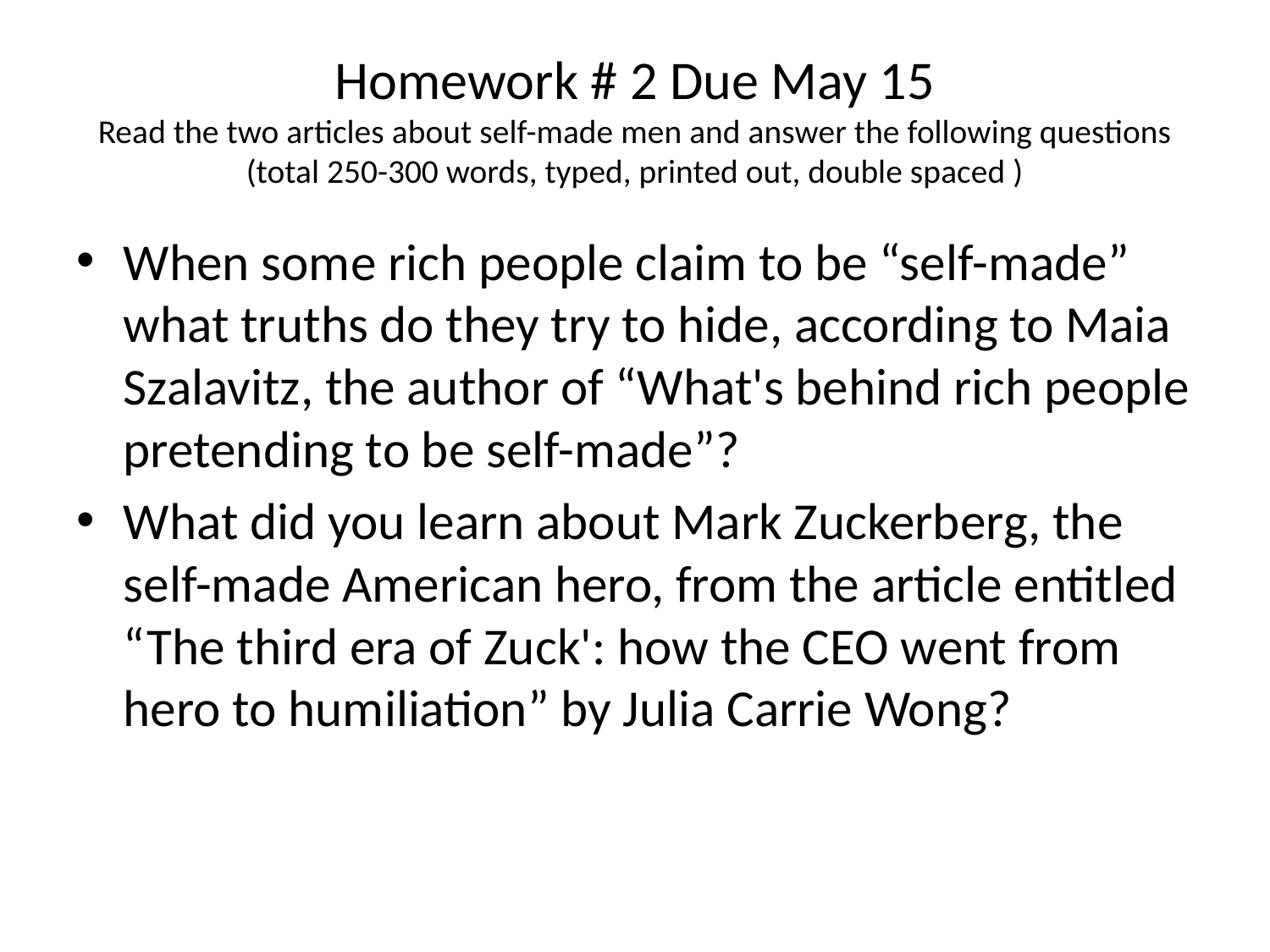

# Homework # 2 Due May 15 Read the two articles about self-made men and answer the following questions (total 250-300 words, typed, printed out, double spaced )
When some rich people claim to be “self-made” what truths do they try to hide, according to Maia Szalavitz, the author of “What's behind rich people pretending to be self-made”?
What did you learn about Mark Zuckerberg, the self-made American hero, from the article entitled “The third era of Zuck': how the CEO went from hero to humiliation” by Julia Carrie Wong?